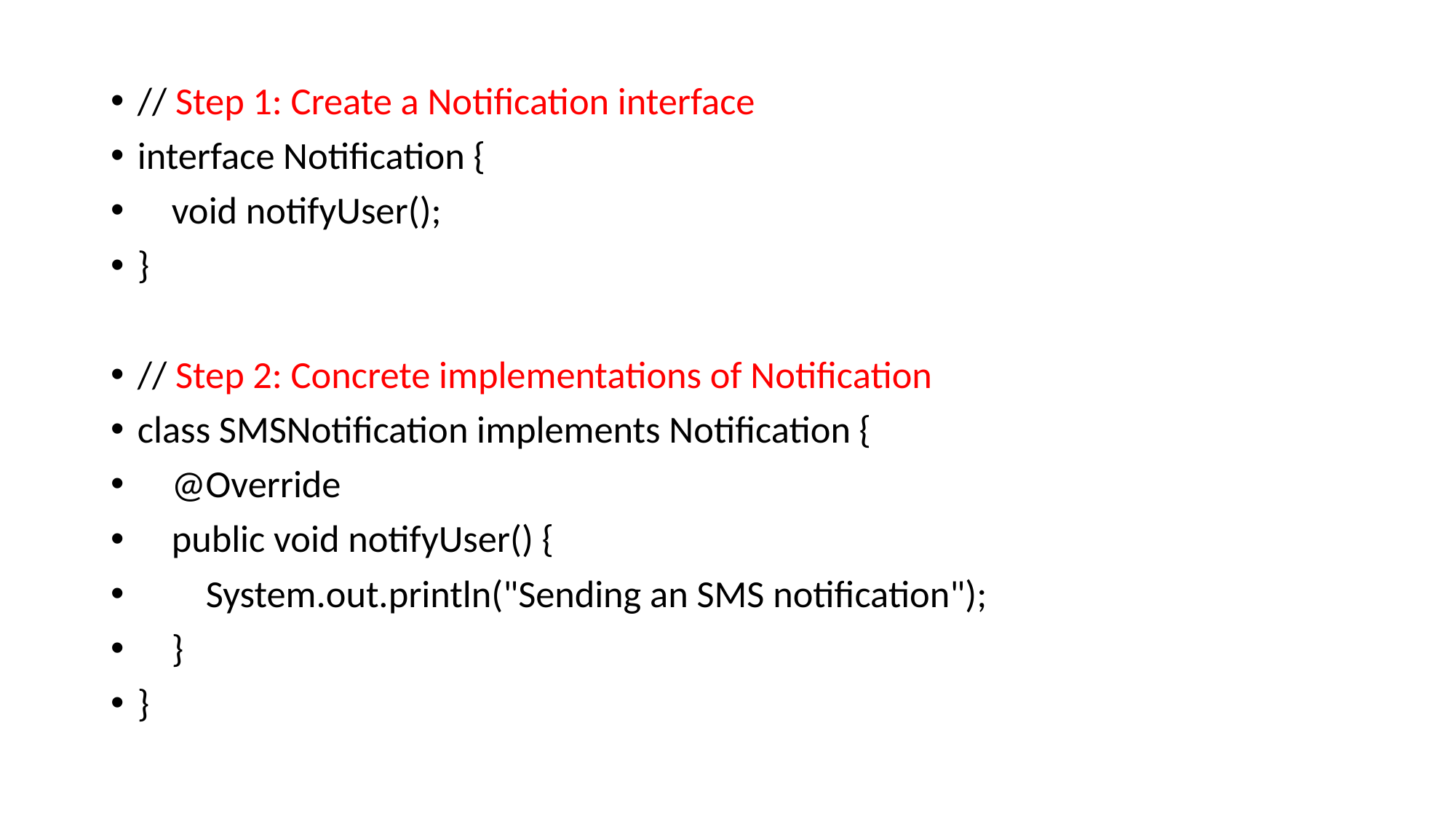

// Step 1: Create a Notification interface
interface Notification {
    void notifyUser();
}

// Step 2: Concrete implementations of Notification
class SMSNotification implements Notification {
    @Override
    public void notifyUser() {
        System.out.println("Sending an SMS notification");
    }
}